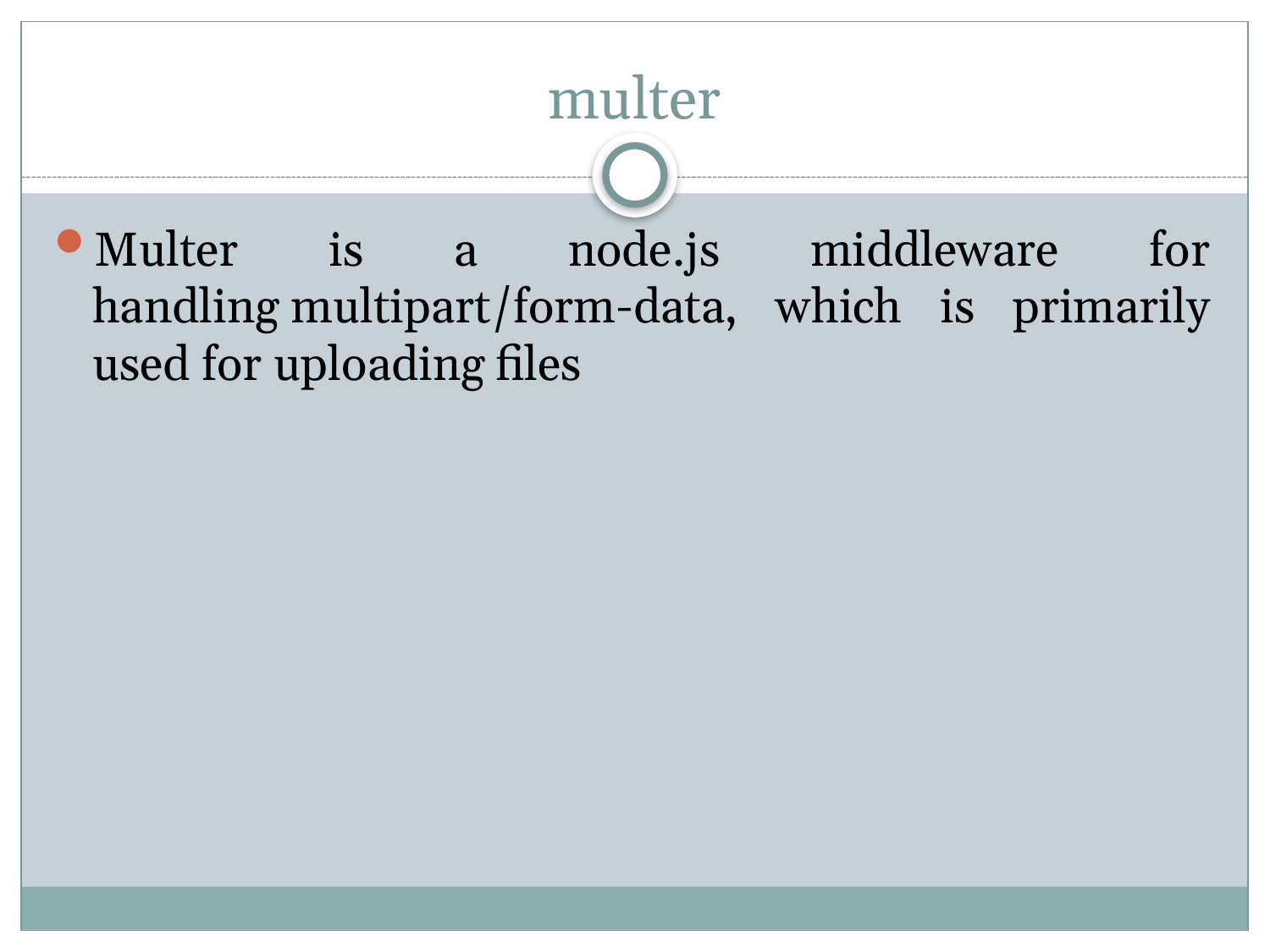

# multer
Multer is a node.js middleware for handling multipart/form-data, which is primarily used for uploading files